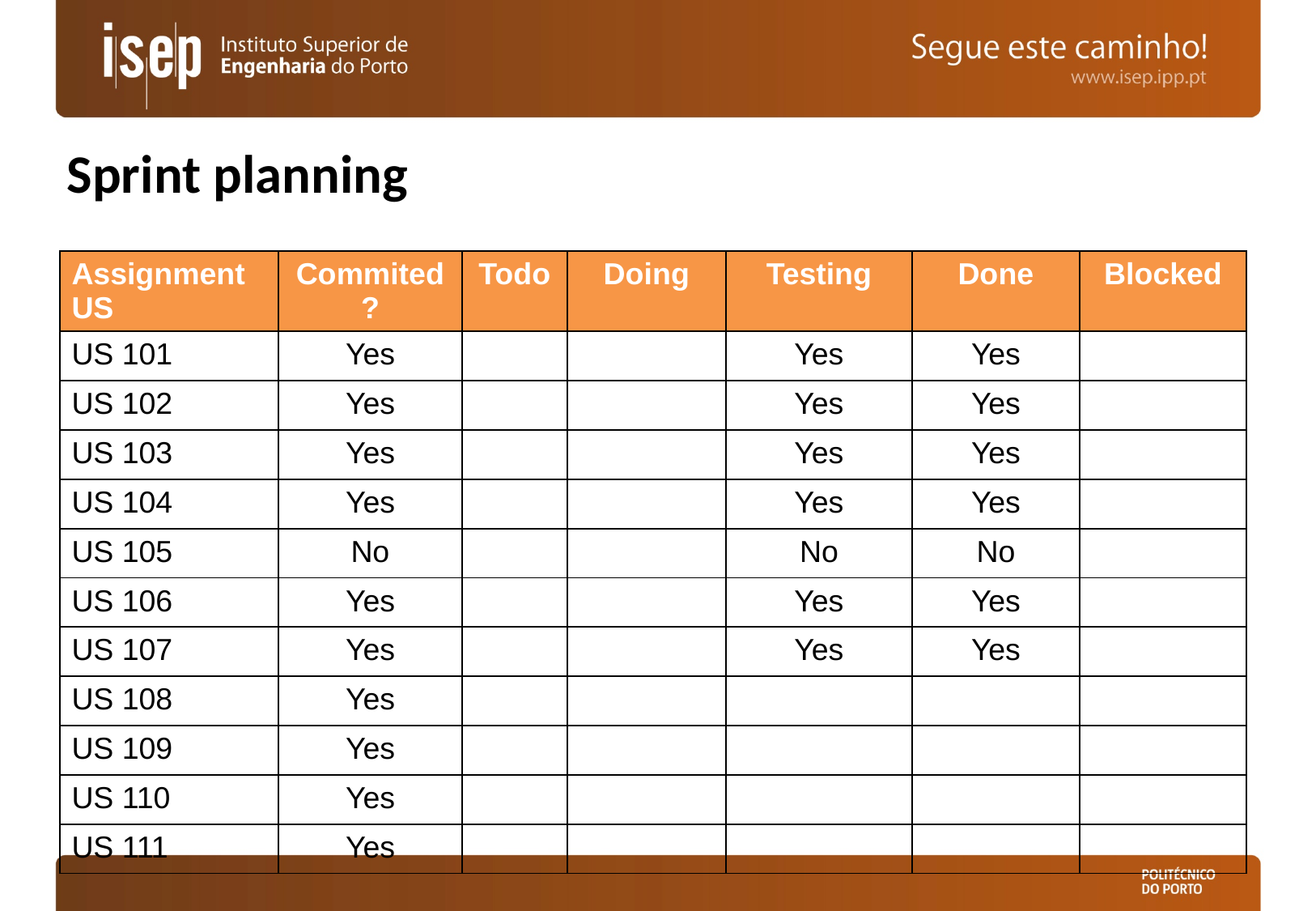

# Sprint planning
| Assignment US | Commited? | Todo | Doing | Testing | Done | Blocked |
| --- | --- | --- | --- | --- | --- | --- |
| US 101 | Yes |  |  | Yes | Yes |  |
| US 102 | Yes |  |  | Yes | Yes |  |
| US 103 | Yes |  |  | Yes | Yes |  |
| US 104 | Yes |  |  | Yes | Yes |  |
| US 105 | No |  |  | No | No |  |
| US 106 | Yes |  |  | Yes | Yes |  |
| US 107 | Yes |  |  | Yes | Yes |  |
| US 108 | Yes |  |  |  |  |  |
| US 109 | Yes |  |  |  |  |  |
| US 110 | Yes |  |  |  |  |  |
| US 111 | Yes |  |  |  |  |  |